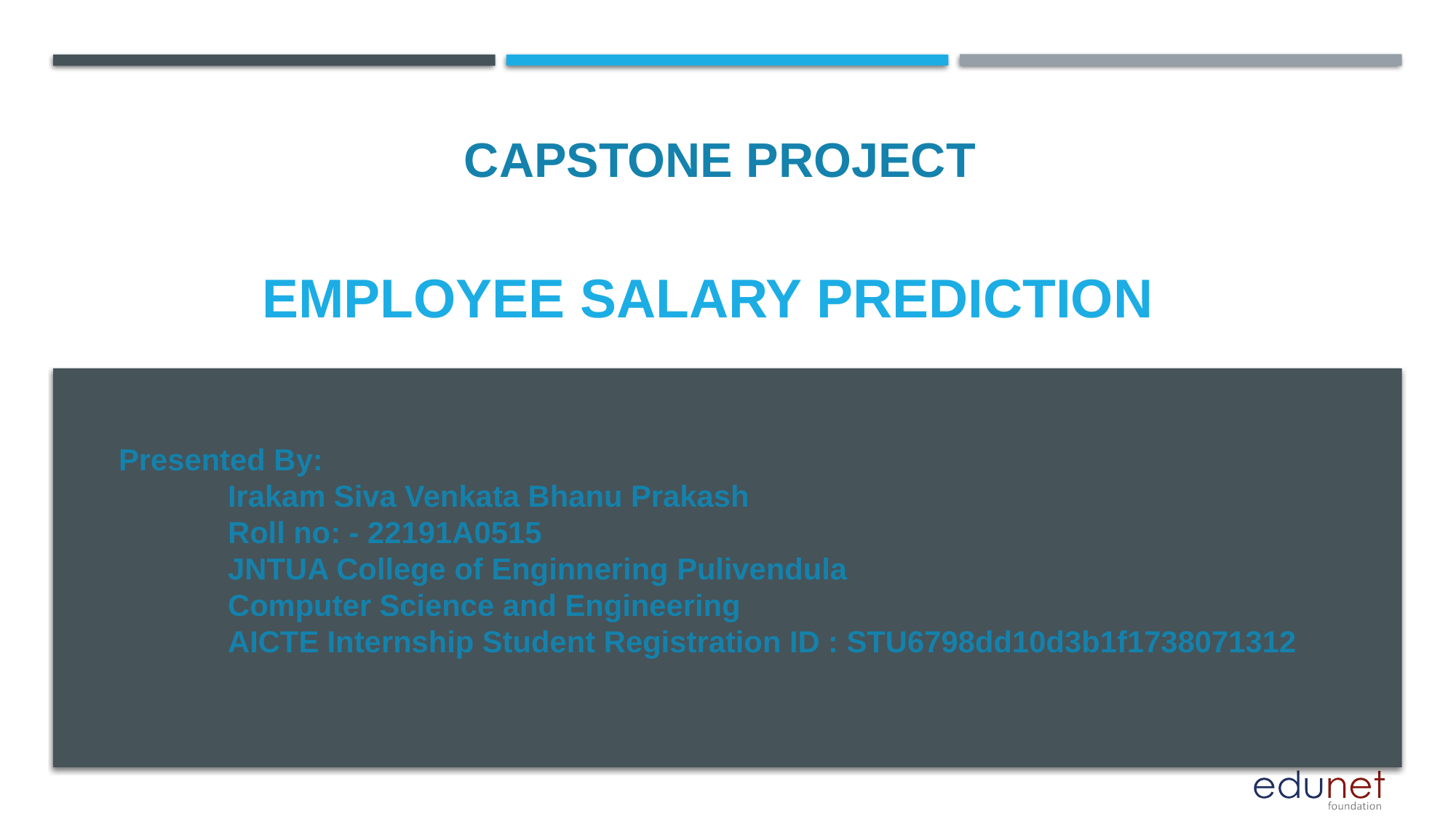

CAPSTONE PROJECT
# Employee Salary Prediction
Presented By:
	Irakam Siva Venkata Bhanu Prakash
	Roll no: - 22191A0515
	JNTUA College of Enginnering Pulivendula
	Computer Science and Engineering
	AICTE Internship Student Registration ID : STU6798dd10d3b1f1738071312